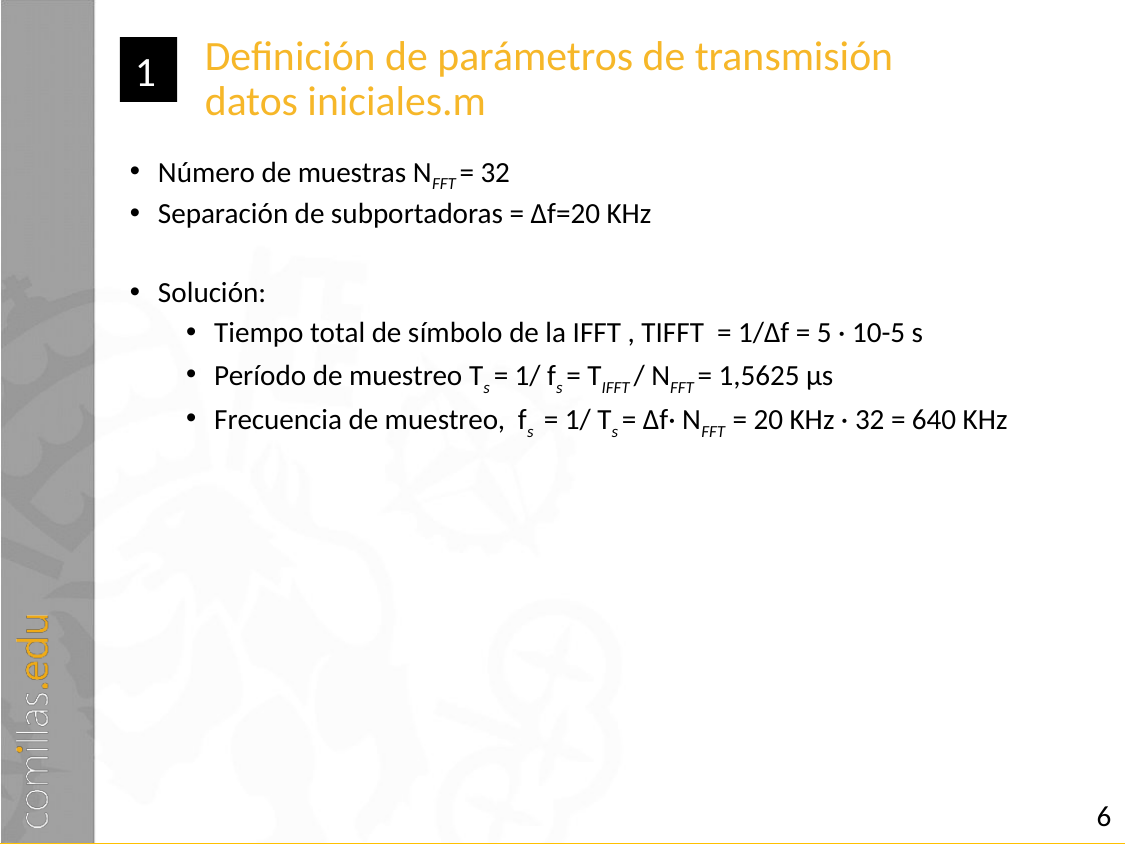

# Definición de parámetros de transmisión datos iniciales.m
1
Número de muestras NFFT = 32
Separación de subportadoras = ∆f=20 KHz

Solución:
Tiempo total de símbolo de la IFFT , TIFFT  = 1/∆f = 5 · 10-5 s
Período de muestreo Ts = 1/ fs = TIFFT / NFFT = 1,5625 µs
Frecuencia de muestreo,  fs  = 1/ Ts = ∆f· NFFT  = 20 KHz · 32 = 640 KHz